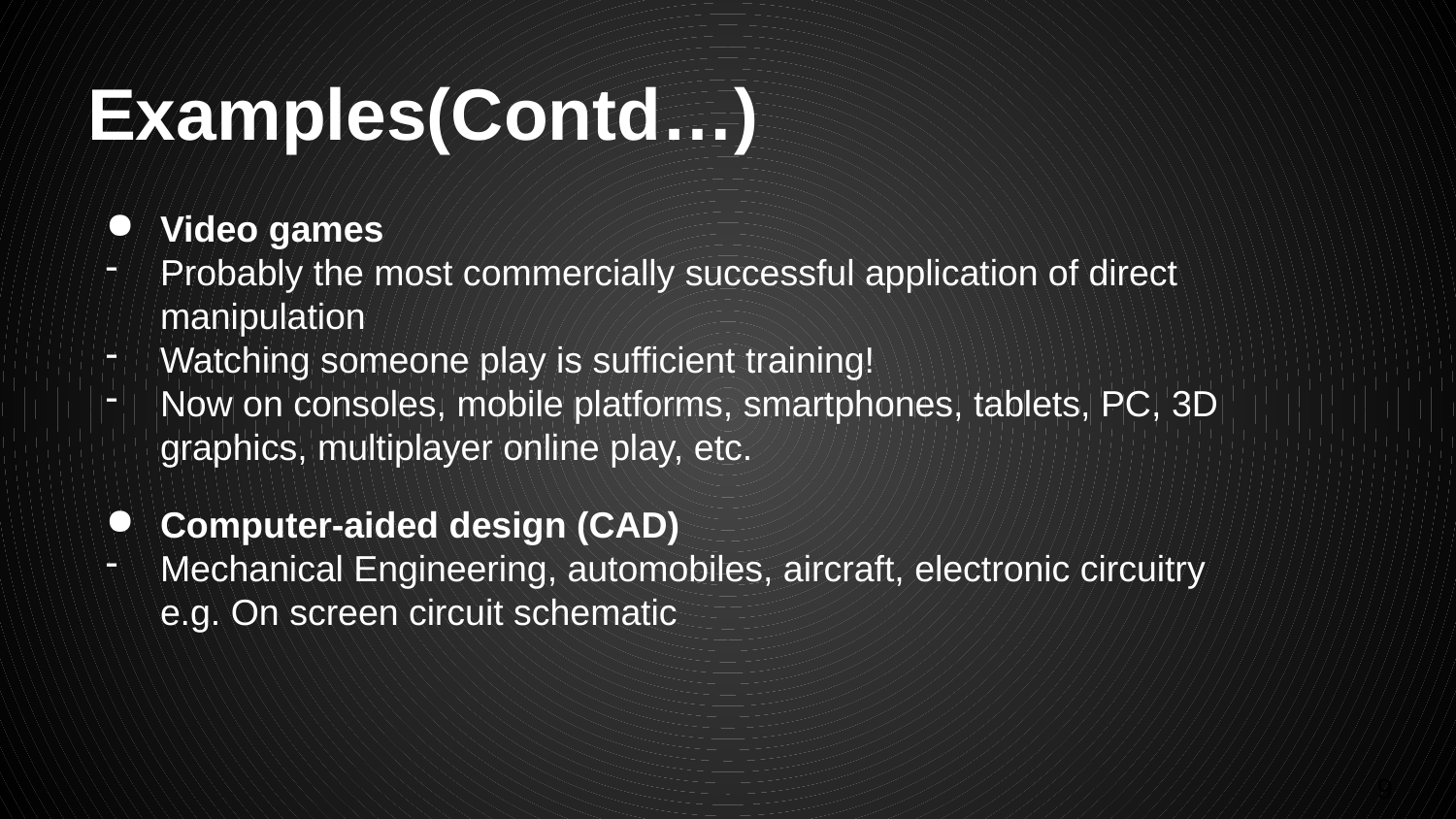

# Examples(Contd…)
Video games
Probably the most commercially successful application of direct manipulation
Watching someone play is sufficient training!
Now on consoles, mobile platforms, smartphones, tablets, PC, 3D graphics, multiplayer online play, etc.

Computer-aided design (CAD)
Mechanical Engineering, automobiles, aircraft, electronic circuitry
e.g. On screen circuit schematic
9